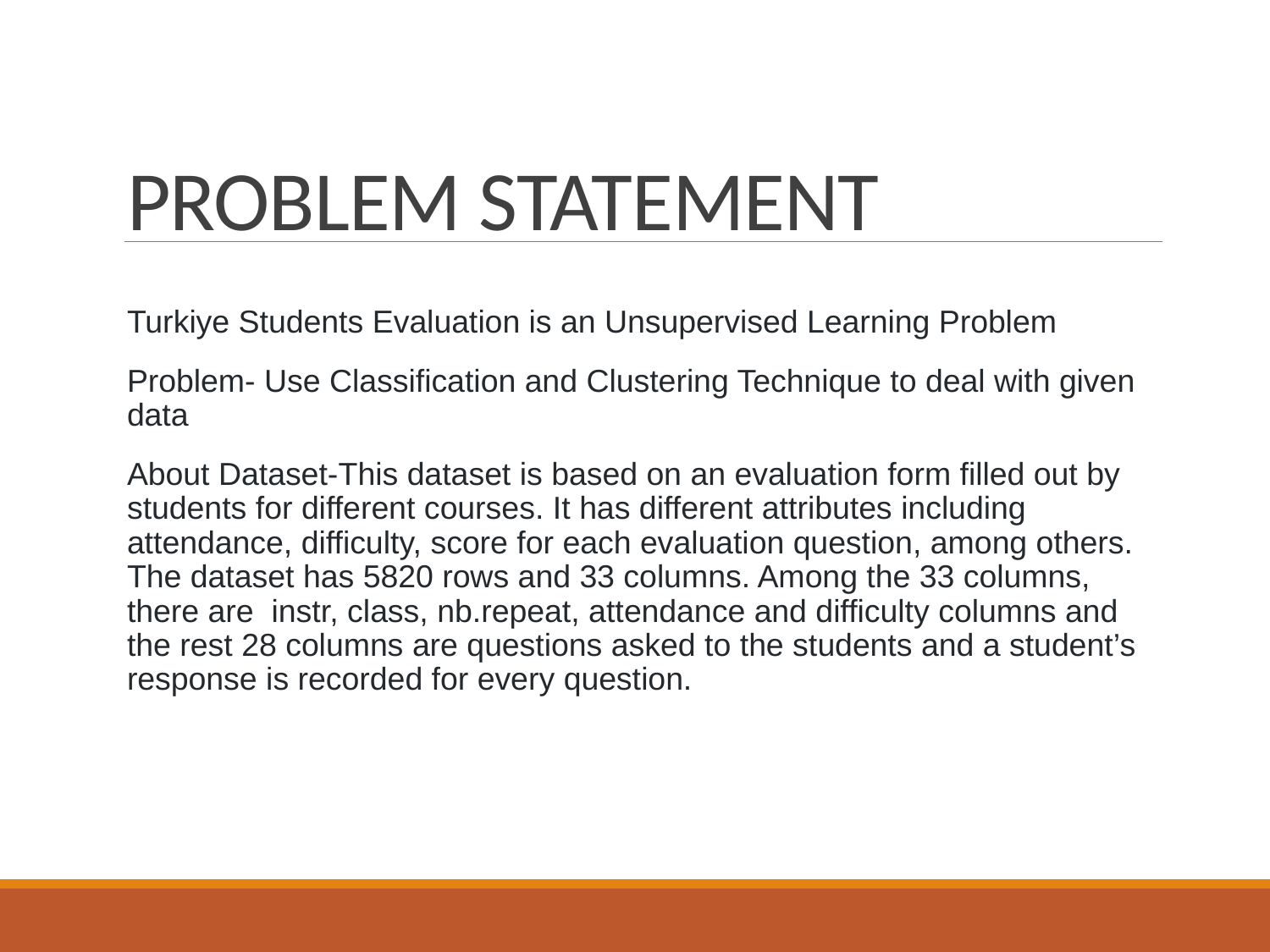

# PROBLEM STATEMENT
Turkiye Students Evaluation is an Unsupervised Learning Problem
Problem- Use Classification and Clustering Technique to deal with given data
About Dataset-This dataset is based on an evaluation form filled out by students for different courses. It has different attributes including attendance, difficulty, score for each evaluation question, among others. The dataset has 5820 rows and 33 columns. Among the 33 columns, there are  instr, class, nb.repeat, attendance and difficulty columns and the rest 28 columns are questions asked to the students and a student’s response is recorded for every question.